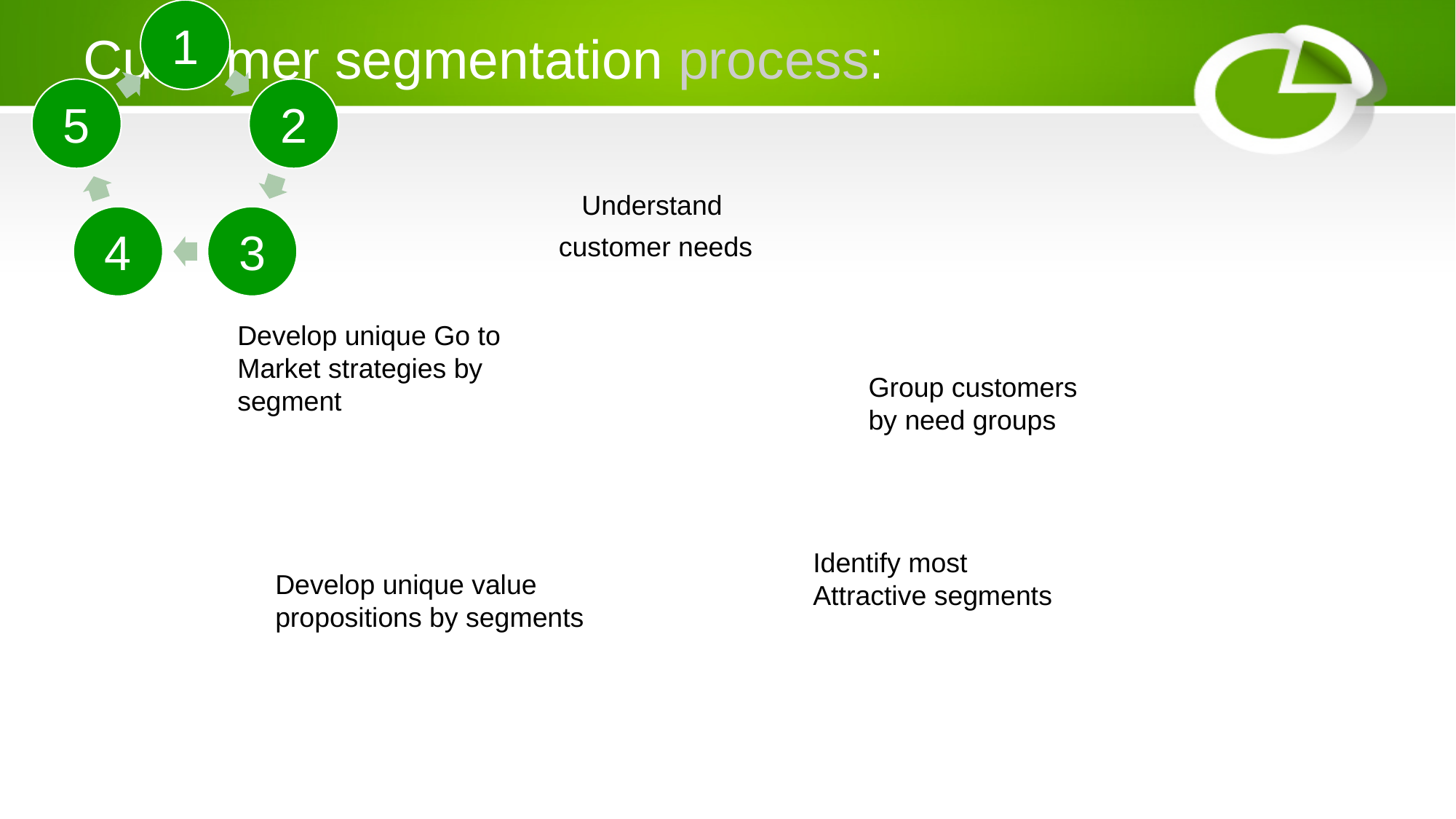

# Customer segmentation process:
   Understand
customer needs
1

2

3

4

5

Develop unique Go to Market strategies by segment
Group customers
by need groups
Identify most
Attractive segments
Develop unique value
propositions by segments